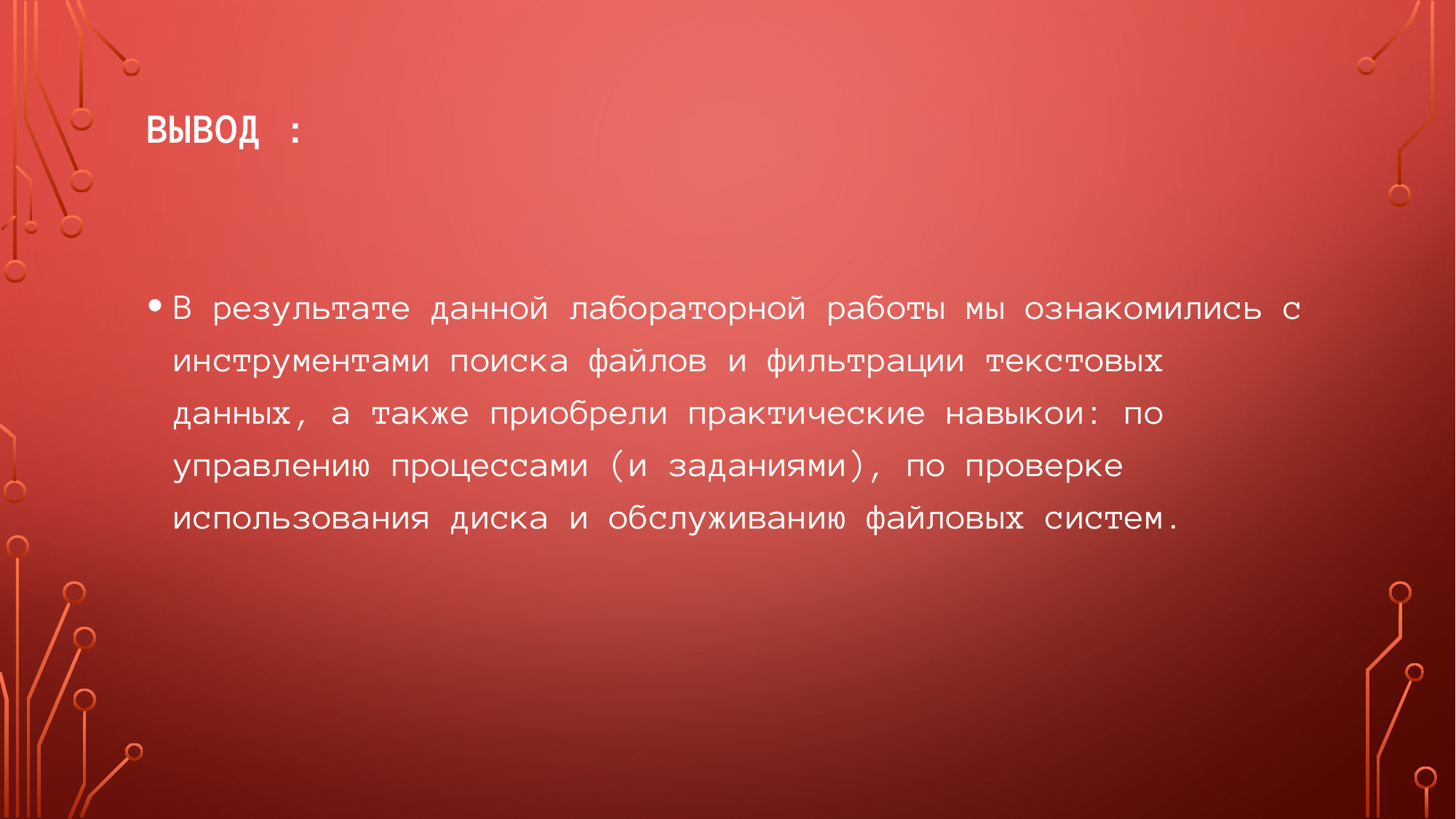

# Вывод :
В результате данной лабораторной работы мы ознакомились с инструментами поиска файлов и фильтрации текстовых данных, а также приобрели практические навыкои: по управлению процессами (и заданиями), по проверке использования диска и обслуживанию файловых систем.